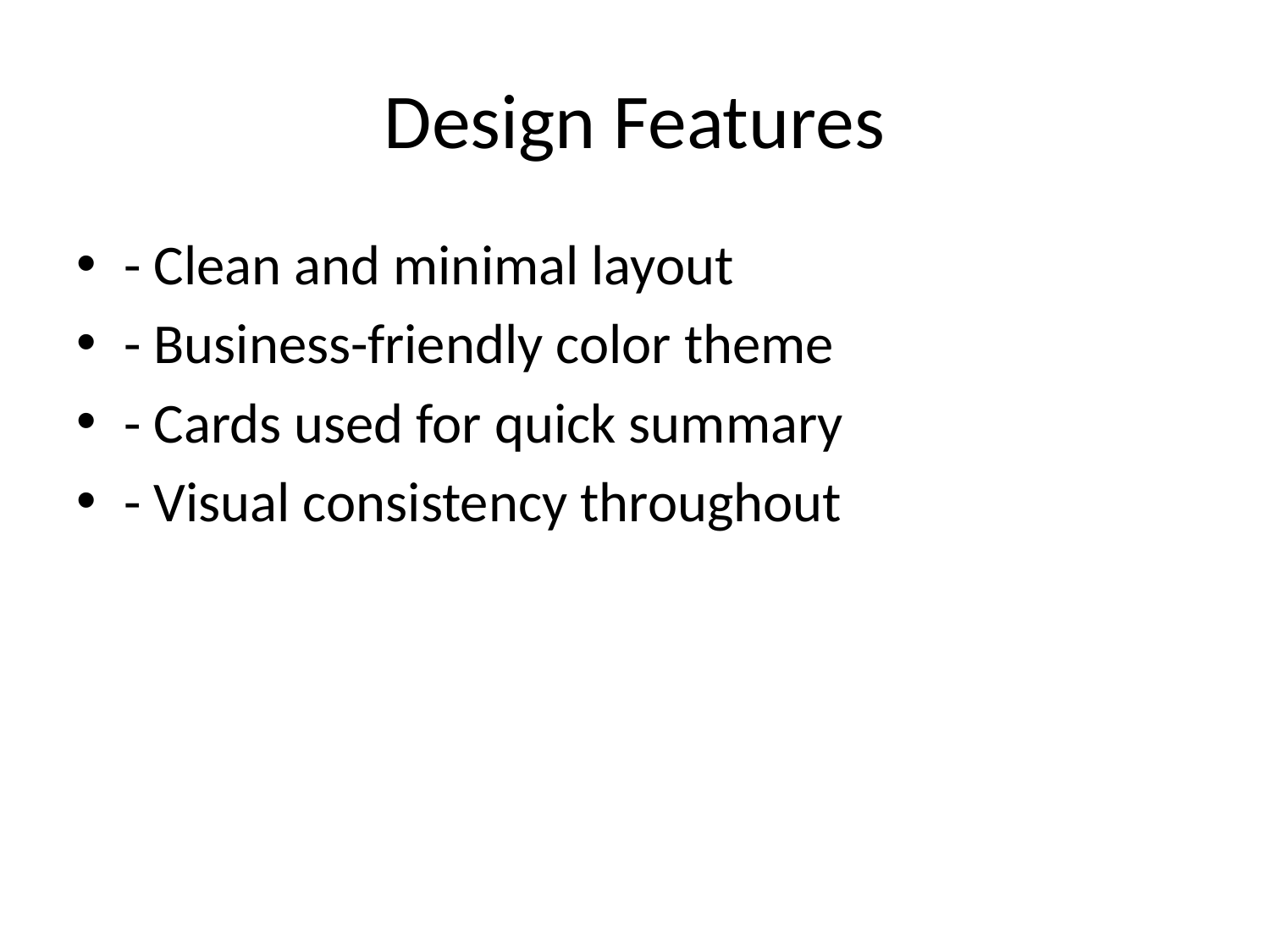

# Design Features
- Clean and minimal layout
- Business-friendly color theme
- Cards used for quick summary
- Visual consistency throughout